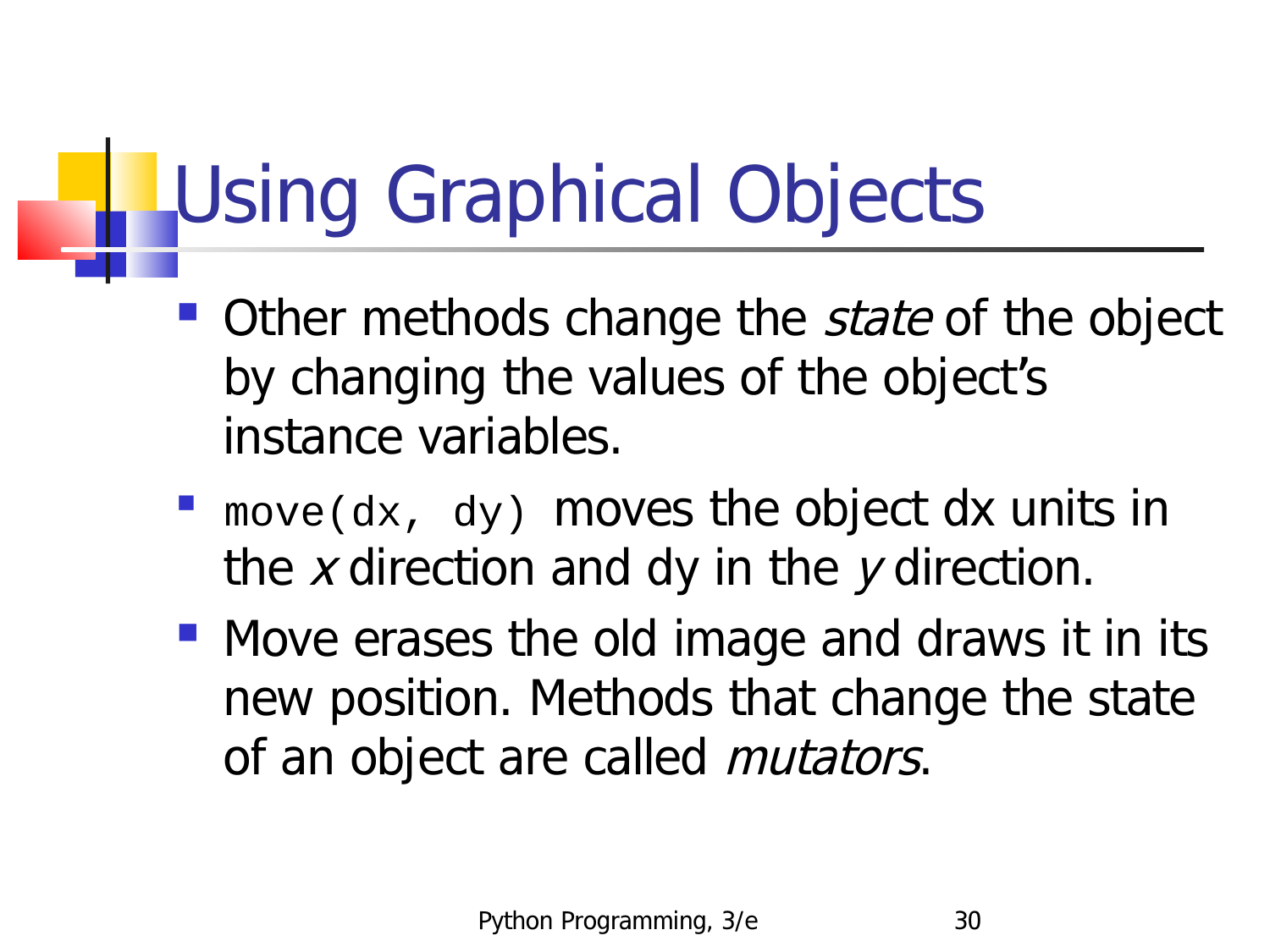

Using Graphical Objects
Other methods change the state of the object by changing the values of the object’s instance variables.
move(dx, dy) moves the object dx units in the x direction and dy in the y direction.
Move erases the old image and draws it in its new position. Methods that change the state of an object are called mutators.
Python Programming, 3/e
30